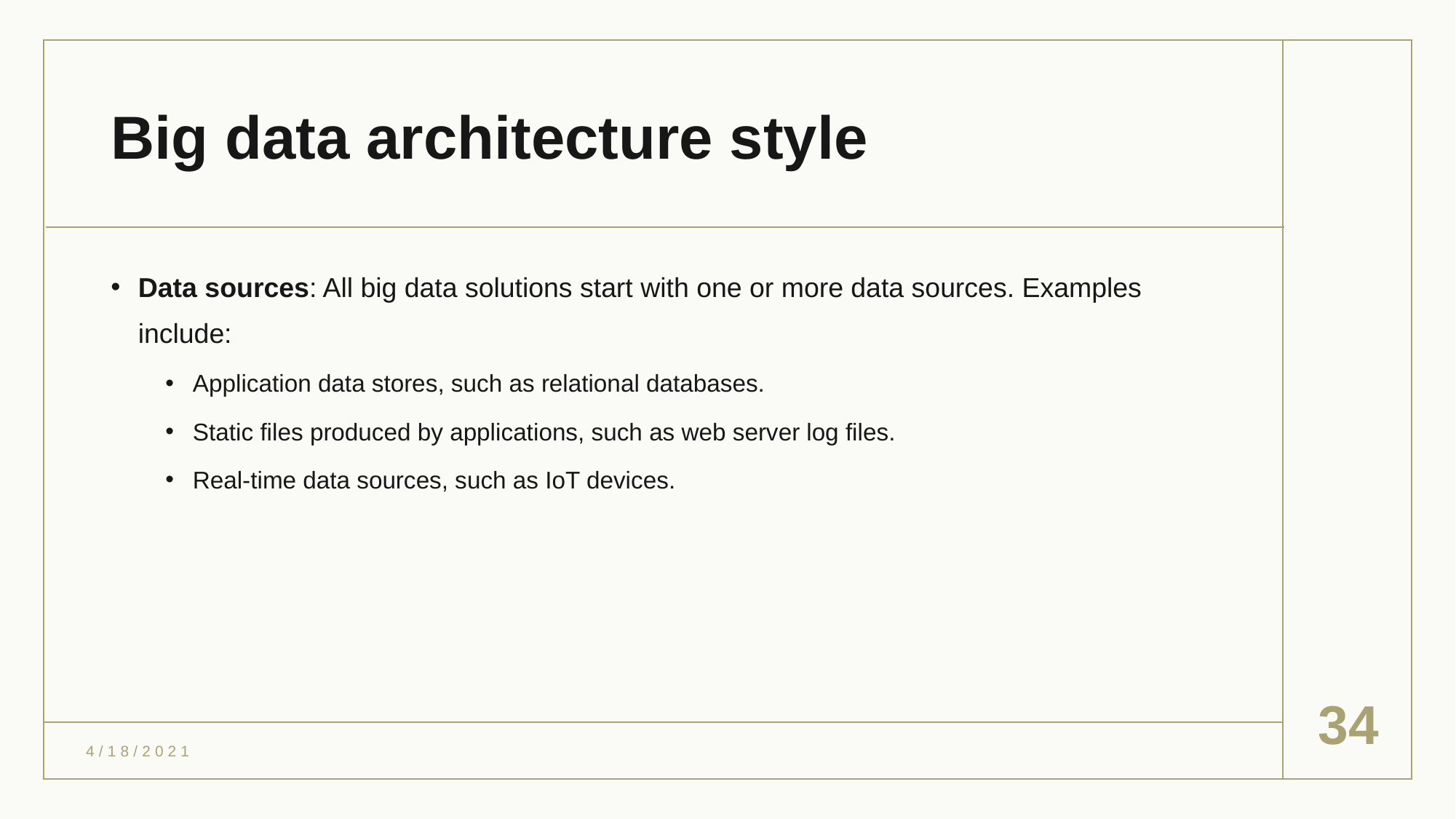

# Big data architecture style
Data sources: All big data solutions start with one or more data sources. Examples include:
Application data stores, such as relational databases.
Static files produced by applications, such as web server log files.
Real-time data sources, such as IoT devices.

34
4/18/2021